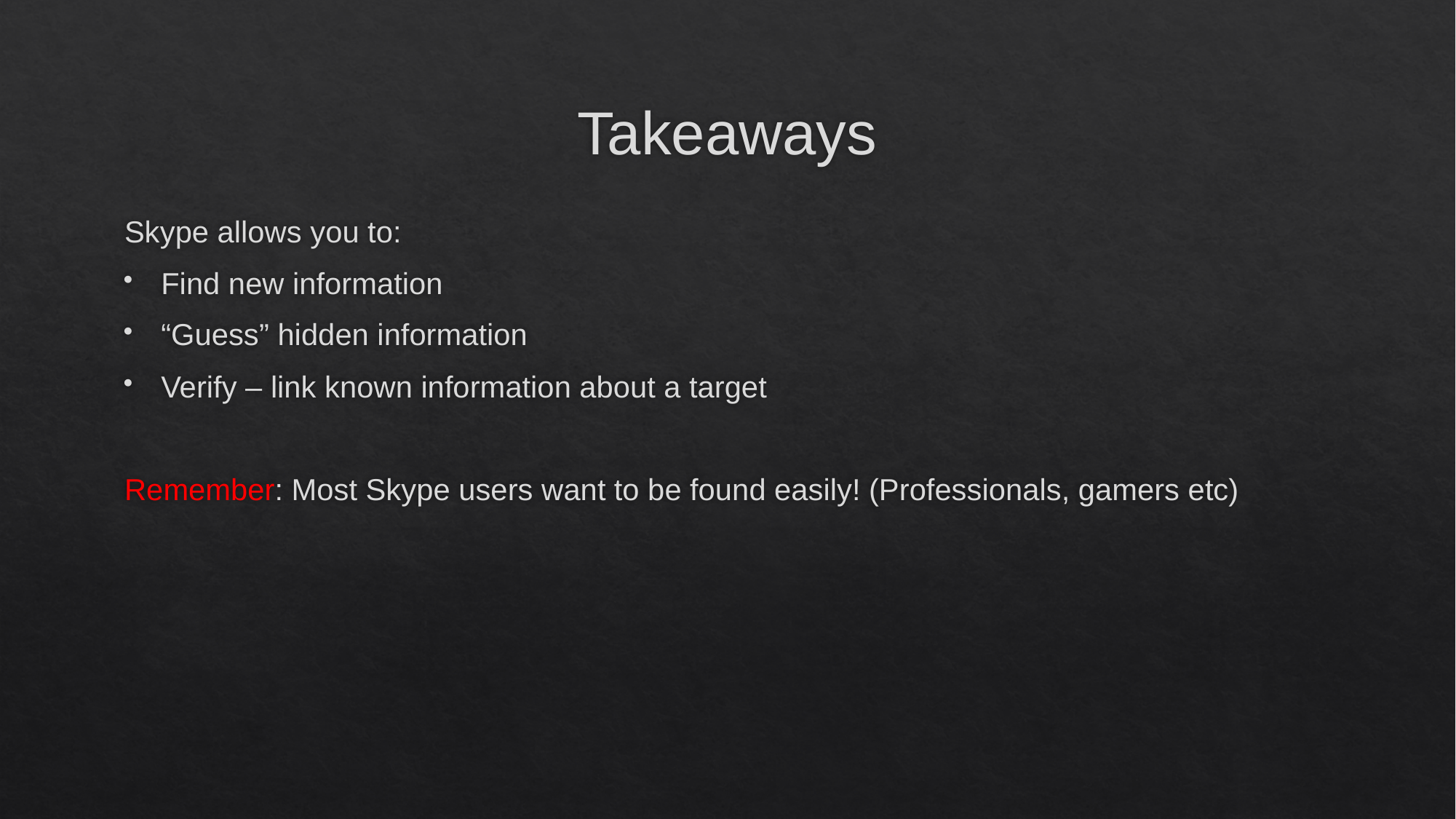

# Takeaways
Skype allows you to:
Find new information
“Guess” hidden information
Verify – link known information about a target

Remember: Most Skype users want to be found easily! (Professionals, gamers etc)